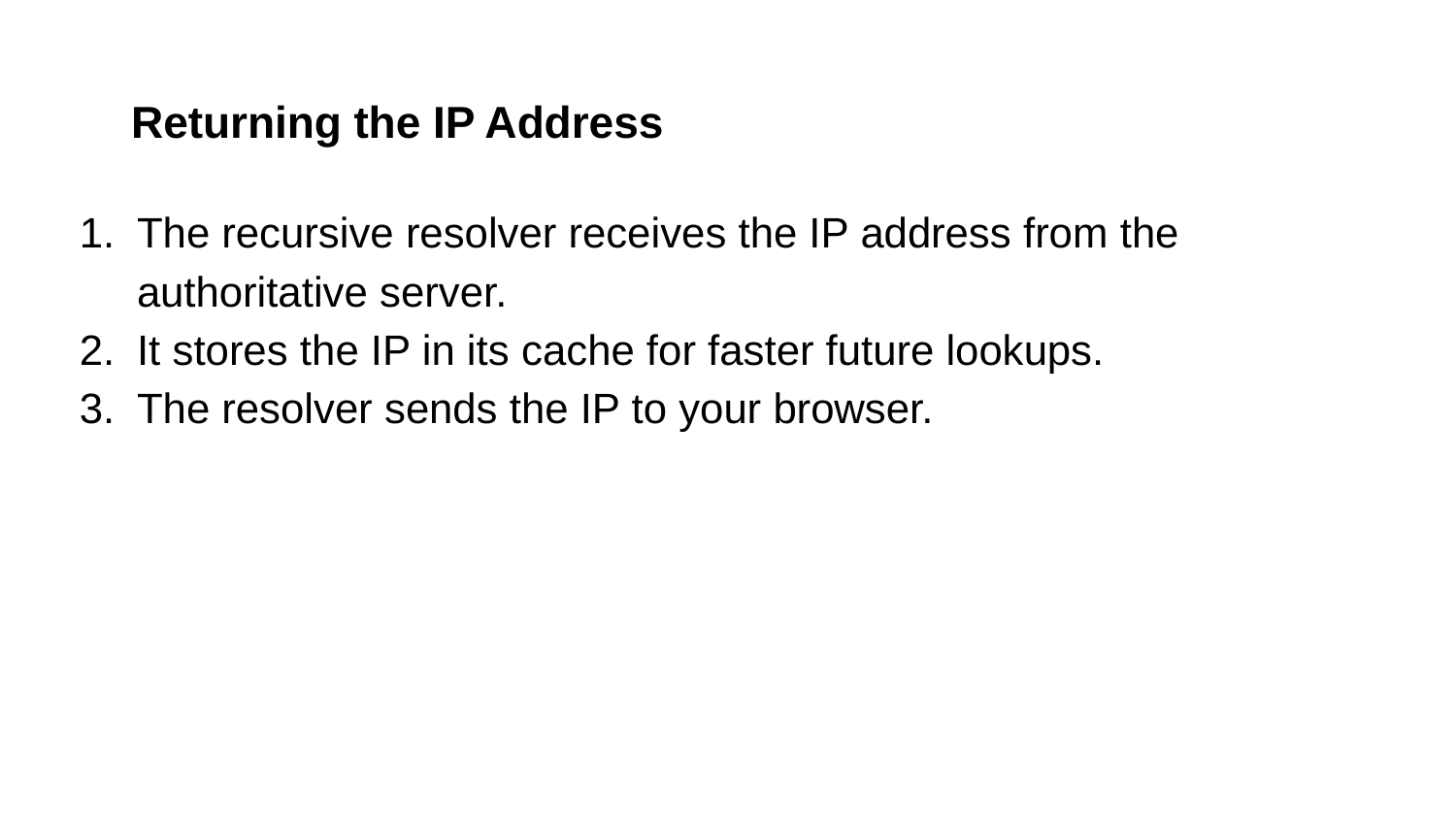

# Returning the IP Address
The recursive resolver receives the IP address from the authoritative server.
It stores the IP in its cache for faster future lookups.
The resolver sends the IP to your browser.